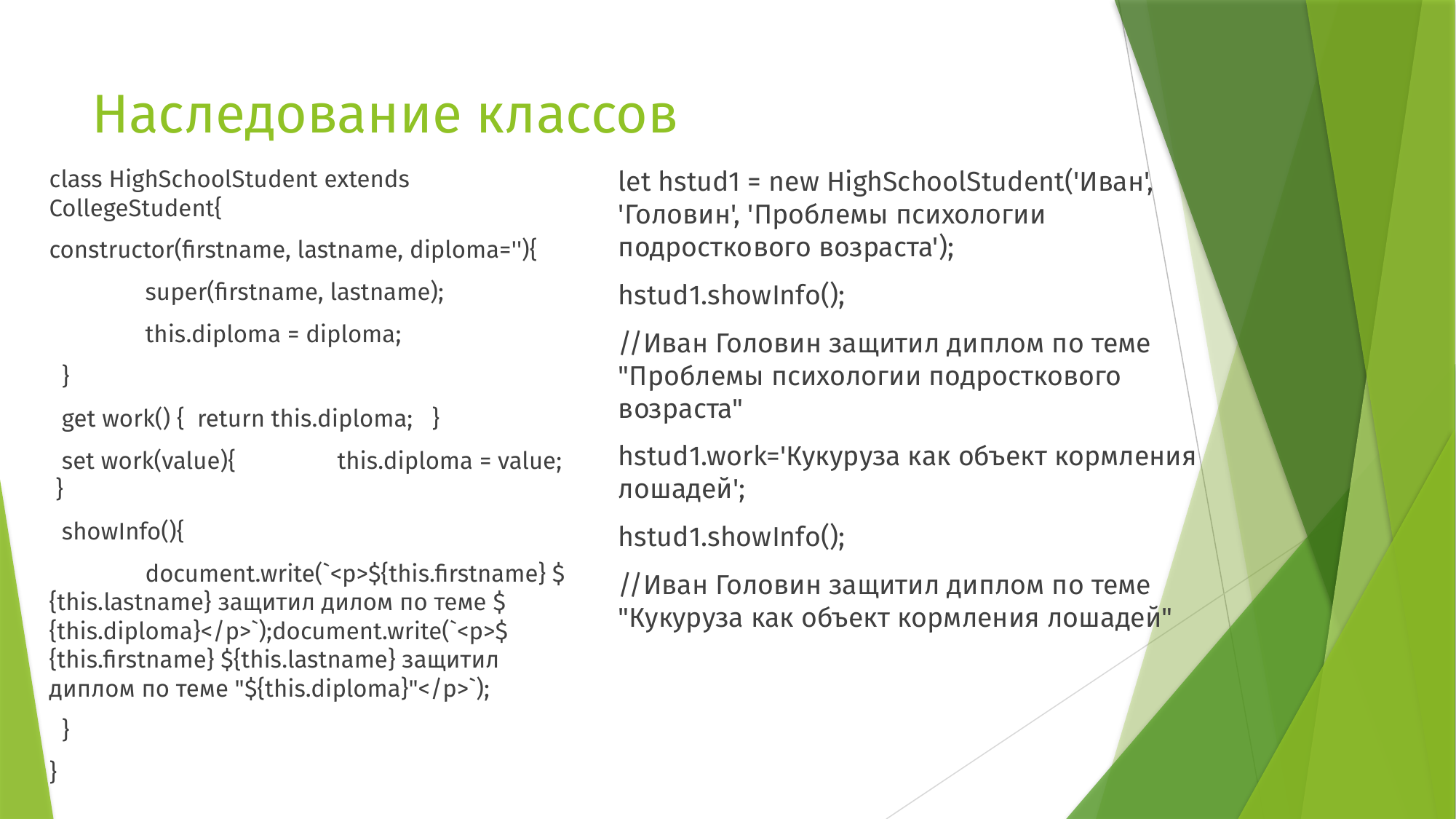

# Наследование классов
class HighSchoolStudent extends CollegeStudent{
constructor(firstname, lastname, diploma=''){
  	super(firstname, lastname);
  	this.diploma = diploma;
  }
  get work() {  return this.diploma;   }
  set work(value){  	this.diploma = value;   }
  showInfo(){
	document.write(`<p>${this.firstname} ${this.lastname} защитил дилом по теме ${this.diploma}</p>`);document.write(`<p>${this.firstname} ${this.lastname} защитил диплом по теме "${this.diploma}"</p>`);
  }
}
let hstud1 = new HighSchoolStudent('Иван', 'Головин', 'Проблемы психологии подросткового возраста');
hstud1.showInfo();
//Иван Головин защитил диплом по теме "Проблемы психологии подросткового возраста"
hstud1.work='Кукуруза как объект кормления лошадей';
hstud1.showInfo();
//Иван Головин защитил диплом по теме "Кукуруза как объект кормления лошадей"